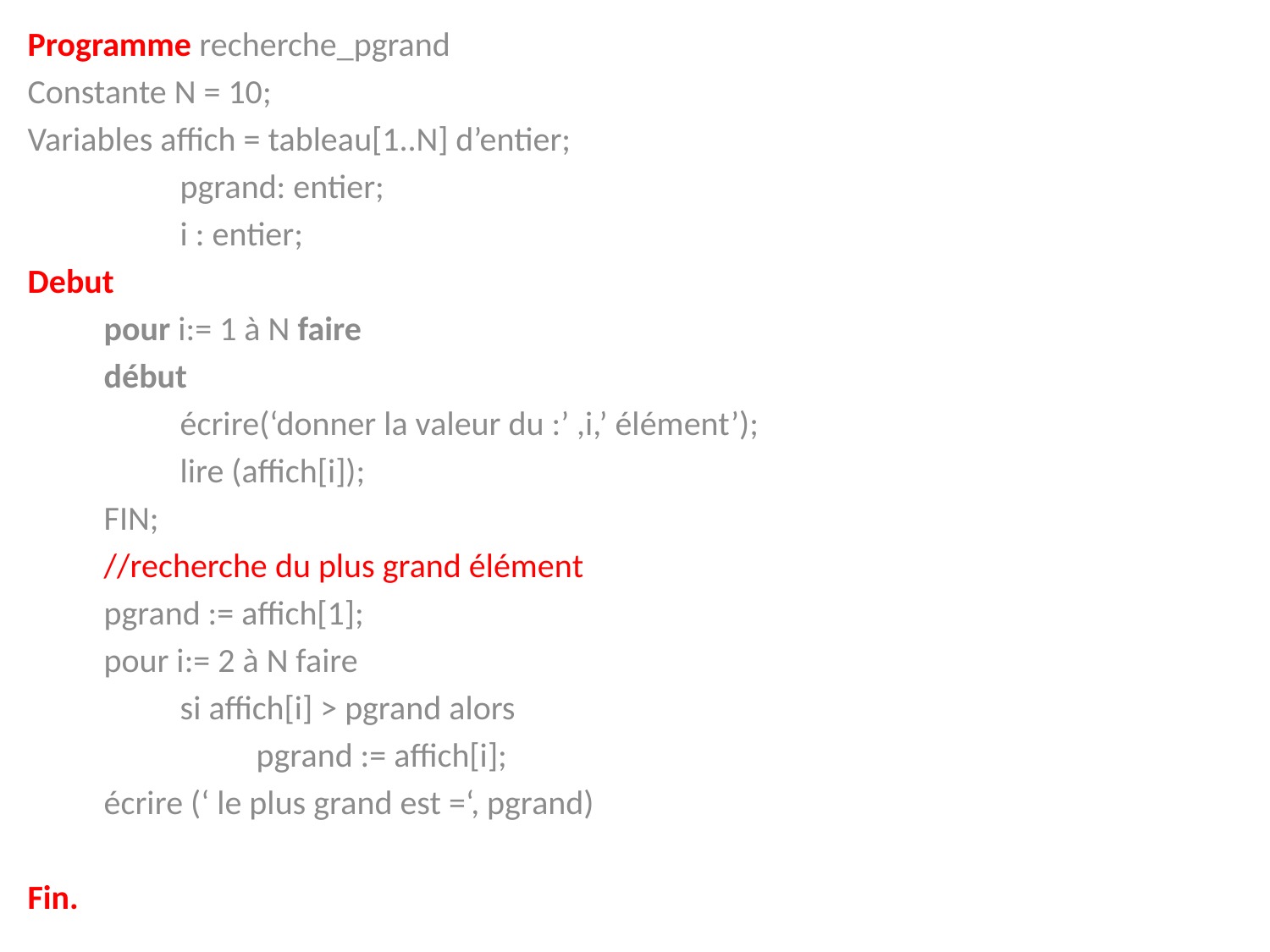

Programme recherche_pgrand
Constante N = 10;
Variables affich = tableau[1..N] d’entier;
		pgrand: entier;
		i : entier;
Debut
	pour i:= 1 à N faire
	début
		écrire(‘donner la valeur du :’ ,i,’ élément’);
		lire (affich[i]);
	FIN;
	//recherche du plus grand élément
	pgrand := affich[1];
	pour i:= 2 à N faire
		si affich[i] > pgrand alors
			pgrand := affich[i];
	écrire (‘ le plus grand est =‘, pgrand)

Fin.